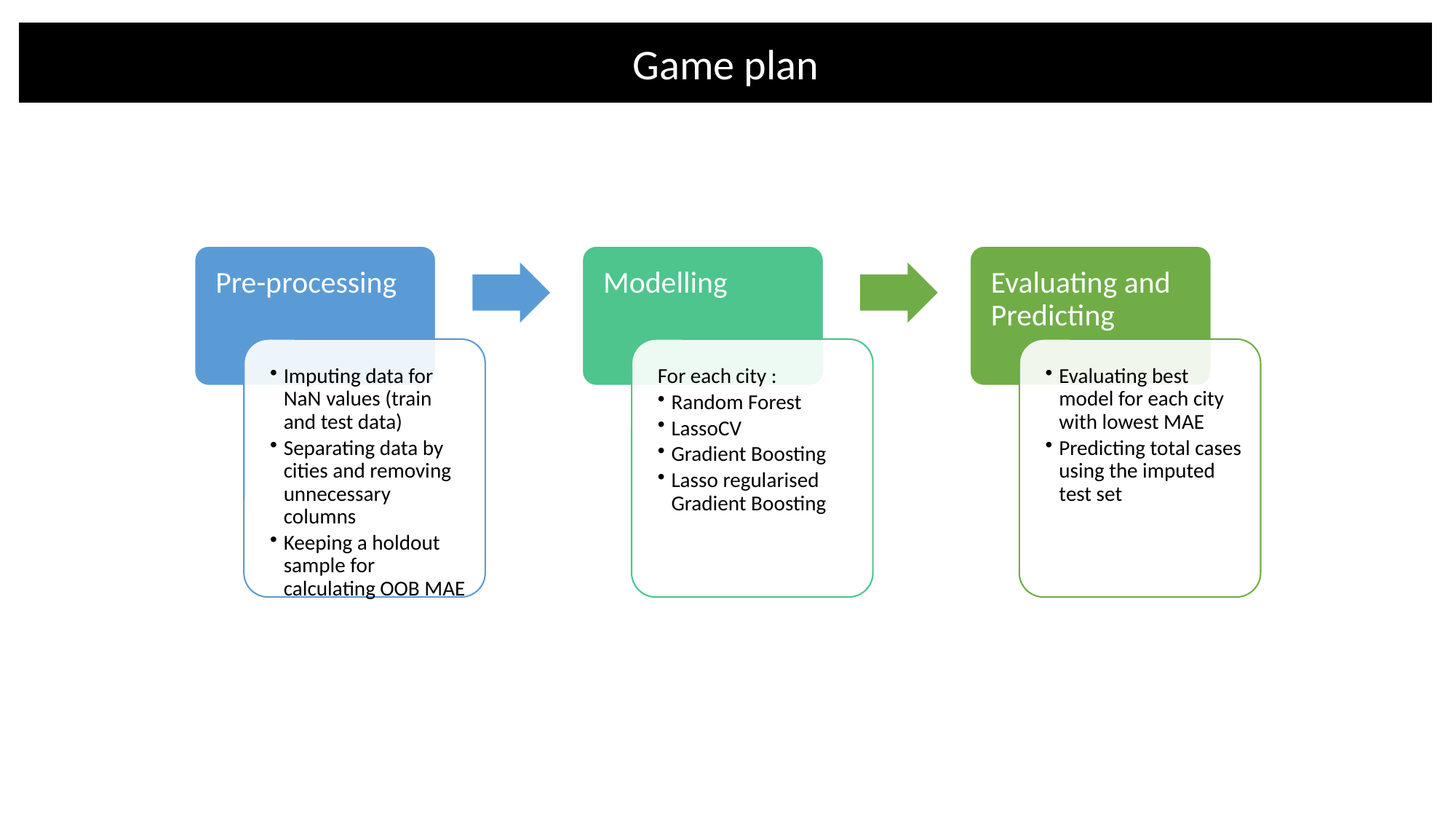

Game plan
Pre-processing
Imputing data for NaN values (train and test data)
Separating data by cities and removing unnecessary columns
Keeping a holdout sample for calculating OOB MAE

Modelling
For each city :
Random Forest
LassoCV
Gradient Boosting
Lasso regularised Gradient Boosting

Evaluating and Predicting
Evaluating best model for each city with lowest MAE
Predicting total cases using the imputed test set